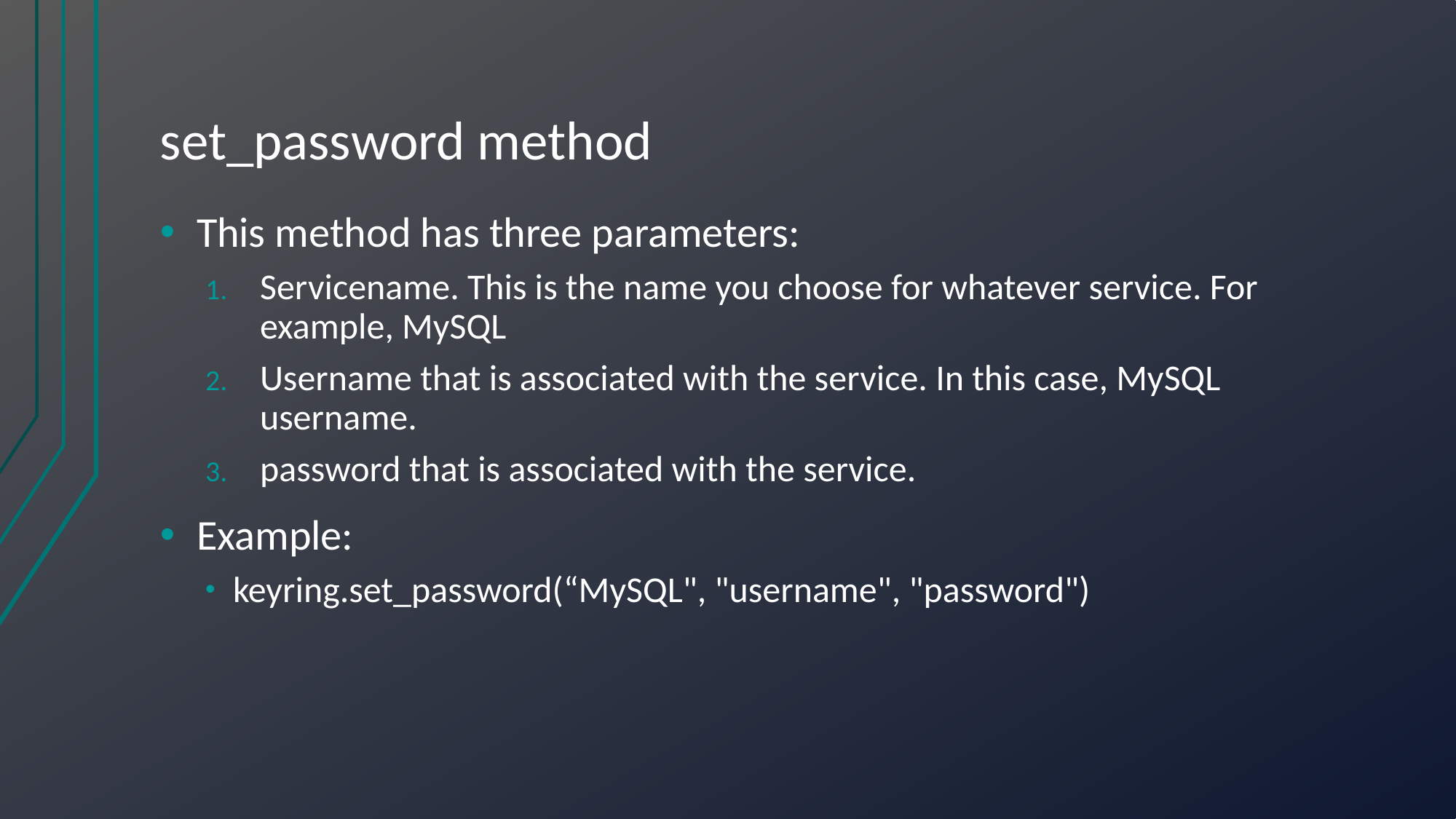

# set_password method
This method has three parameters:
Servicename. This is the name you choose for whatever service. For example, MySQL
Username that is associated with the service. In this case, MySQL username.
password that is associated with the service.
Example:
keyring.set_password(“MySQL", "username", "password")